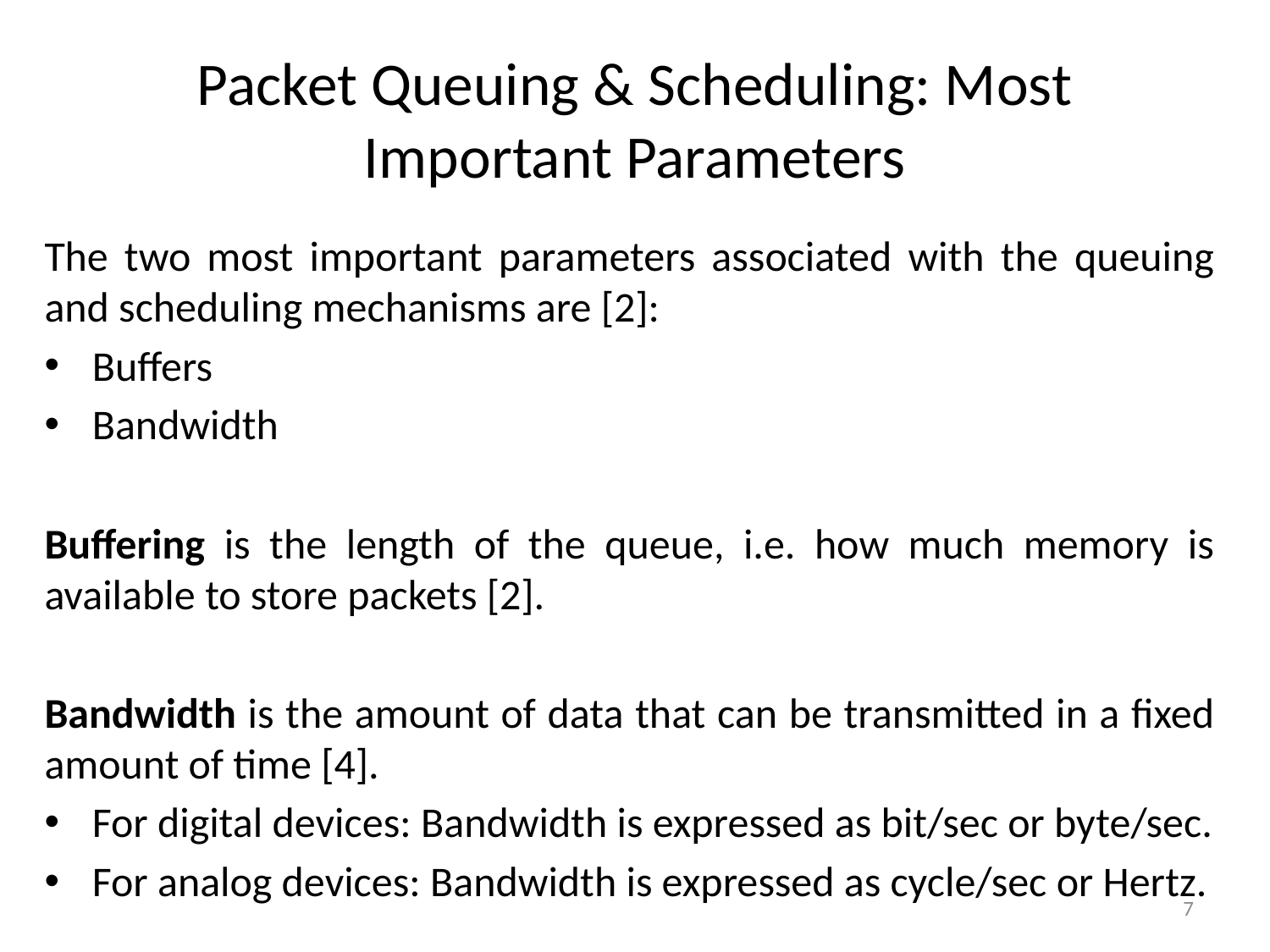

# Packet Queuing & Scheduling: Most Important Parameters
The two most important parameters associated with the queuing and scheduling mechanisms are [2]:
Buffers
Bandwidth

Buffering is the length of the queue, i.e. how much memory is available to store packets [2].

Bandwidth is the amount of data that can be transmitted in a fixed amount of time [4].
For digital devices: Bandwidth is expressed as bit/sec or byte/sec.
For analog devices: Bandwidth is expressed as cycle/sec or Hertz.

7